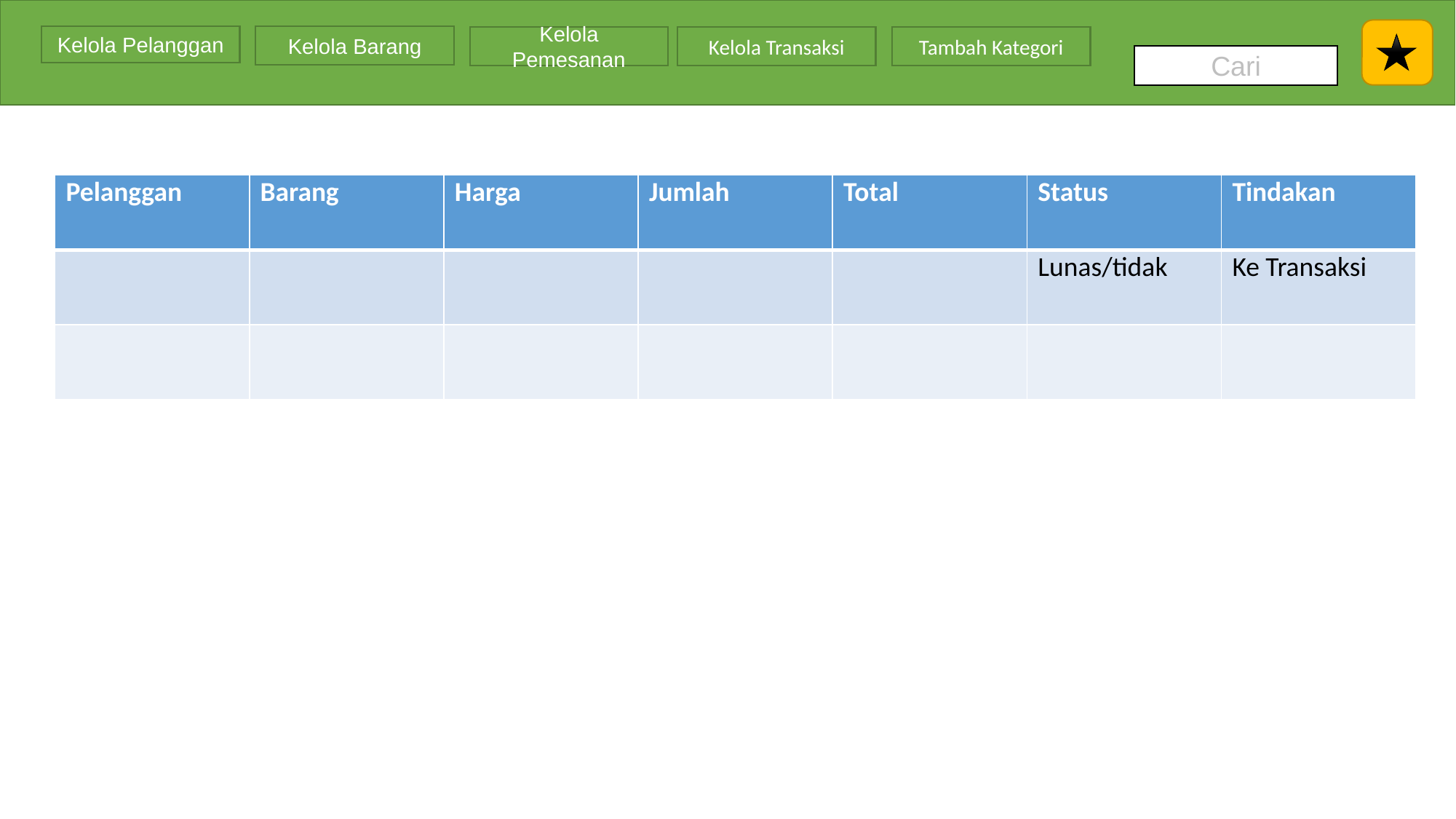

Kelola Pelanggan
Kelola Barang
Kelola Pemesanan
Kelola Transaksi
Tambah Kategori

Cari
| Pelanggan | Barang | Harga | Jumlah | Total | Status | Tindakan |
| --- | --- | --- | --- | --- | --- | --- |
|  |  |  |  |  | Lunas/tidak | Ke Transaksi |
|  |  |  |  |  |  |  |